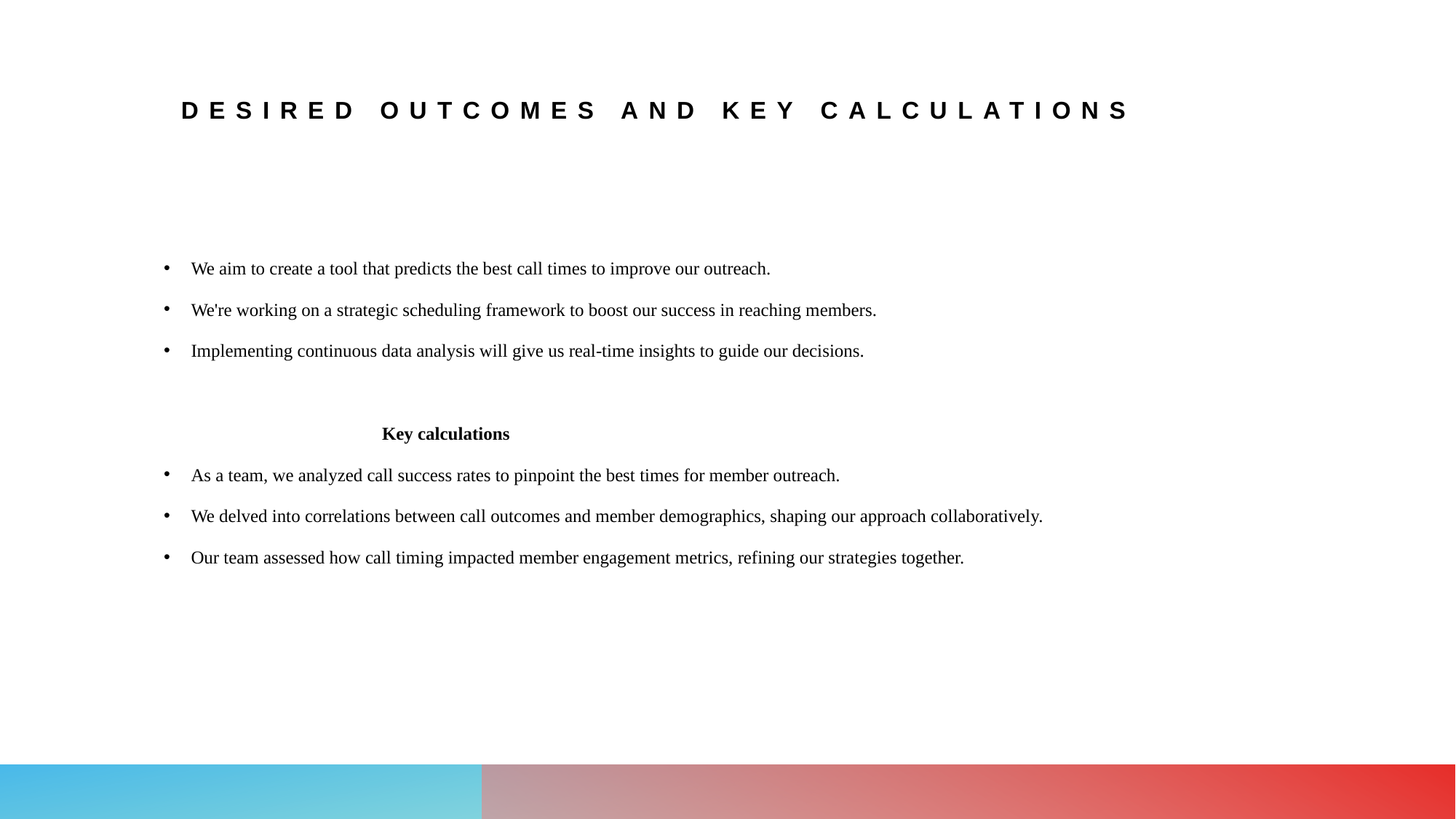

# Desired Outcomes and Key Calculations
We aim to create a tool that predicts the best call times to improve our outreach.
We're working on a strategic scheduling framework to boost our success in reaching members.
Implementing continuous data analysis will give us real-time insights to guide our decisions.

		Key calculations
As a team, we analyzed call success rates to pinpoint the best times for member outreach.
We delved into correlations between call outcomes and member demographics, shaping our approach collaboratively.
Our team assessed how call timing impacted member engagement metrics, refining our strategies together.